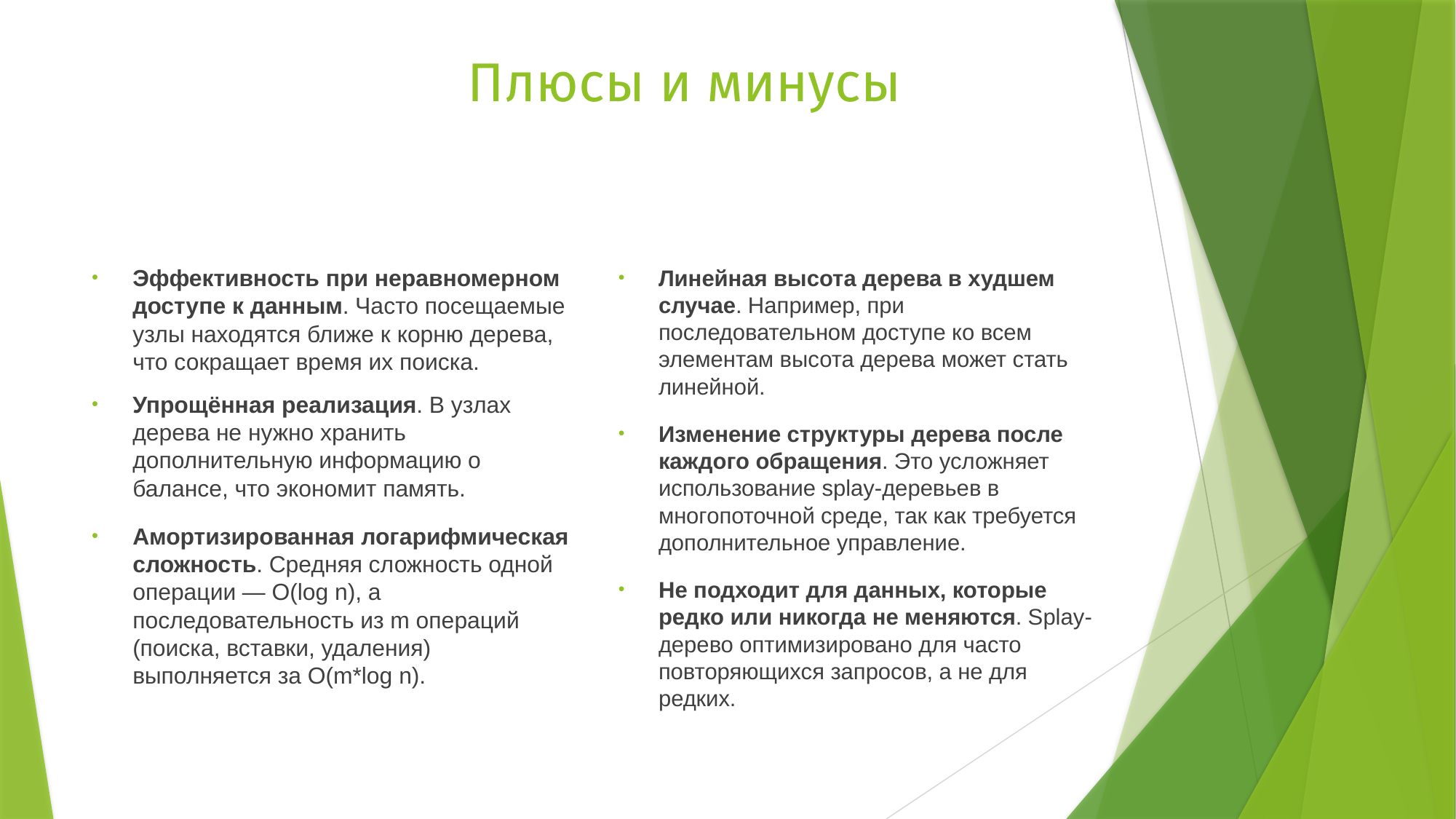

# Плюсы и минусы
Эффективность при неравномерном доступе к данным. Часто посещаемые узлы находятся ближе к корню дерева, что сокращает время их поиска.
Упрощённая реализация. В узлах дерева не нужно хранить дополнительную информацию о балансе, что экономит память.
Амортизированная логарифмическая сложность. Средняя сложность одной операции — O(log n), а последовательность из m операций (поиска, вставки, удаления) выполняется за O(m*log n).

Линейная высота дерева в худшем случае. Например, при последовательном доступе ко всем элементам высота дерева может стать линейной.
Изменение структуры дерева после каждого обращения. Это усложняет использование splay-деревьев в многопоточной среде, так как требуется дополнительное управление.
Не подходит для данных, которые редко или никогда не меняются. Splay-дерево оптимизировано для часто повторяющихся запросов, а не для редких.